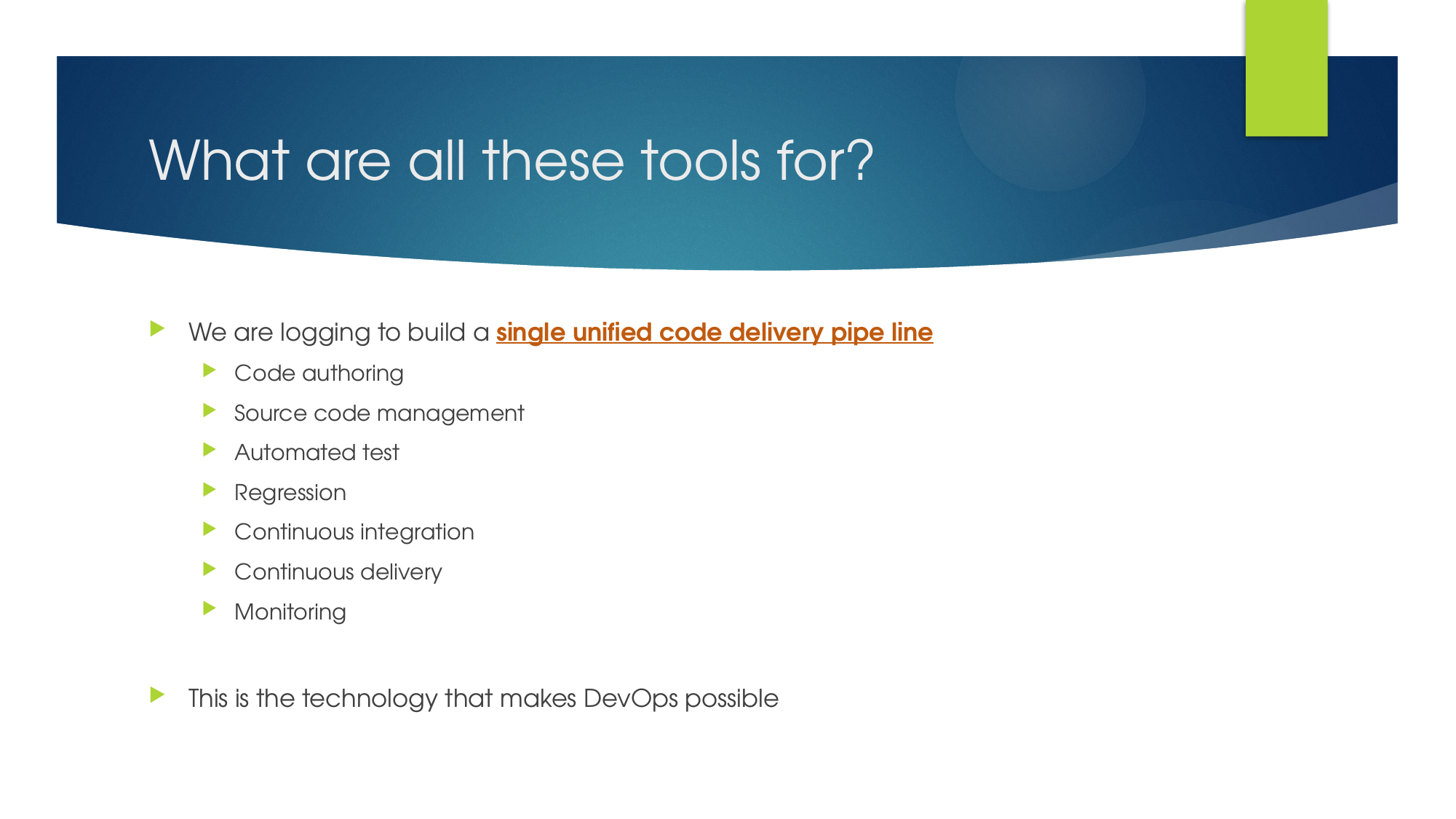

# What are all these tools for?
We are logging to build a single unified code delivery pipe line
Code authoring
Source code management
Automated test
Regression
Continuous integration
Continuous delivery
Monitoring

This is the technology that makes DevOps possible